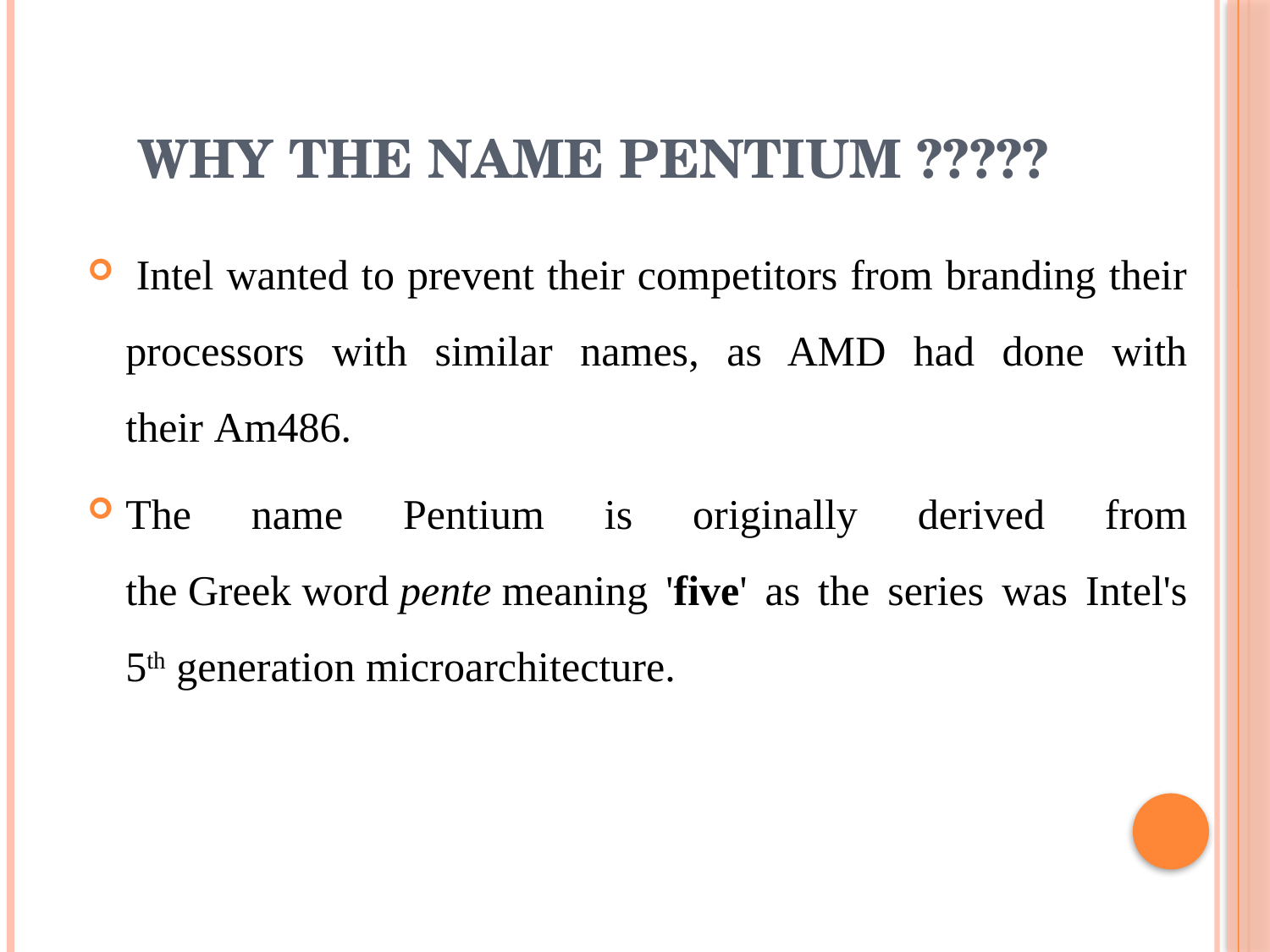

# Why the name Pentium ?????
 Intel wanted to prevent their competitors from branding their processors with similar names, as AMD had done with their Am486.
The name Pentium is originally derived from the Greek word pente meaning 'five' as the series was Intel's 5th generation microarchitecture.